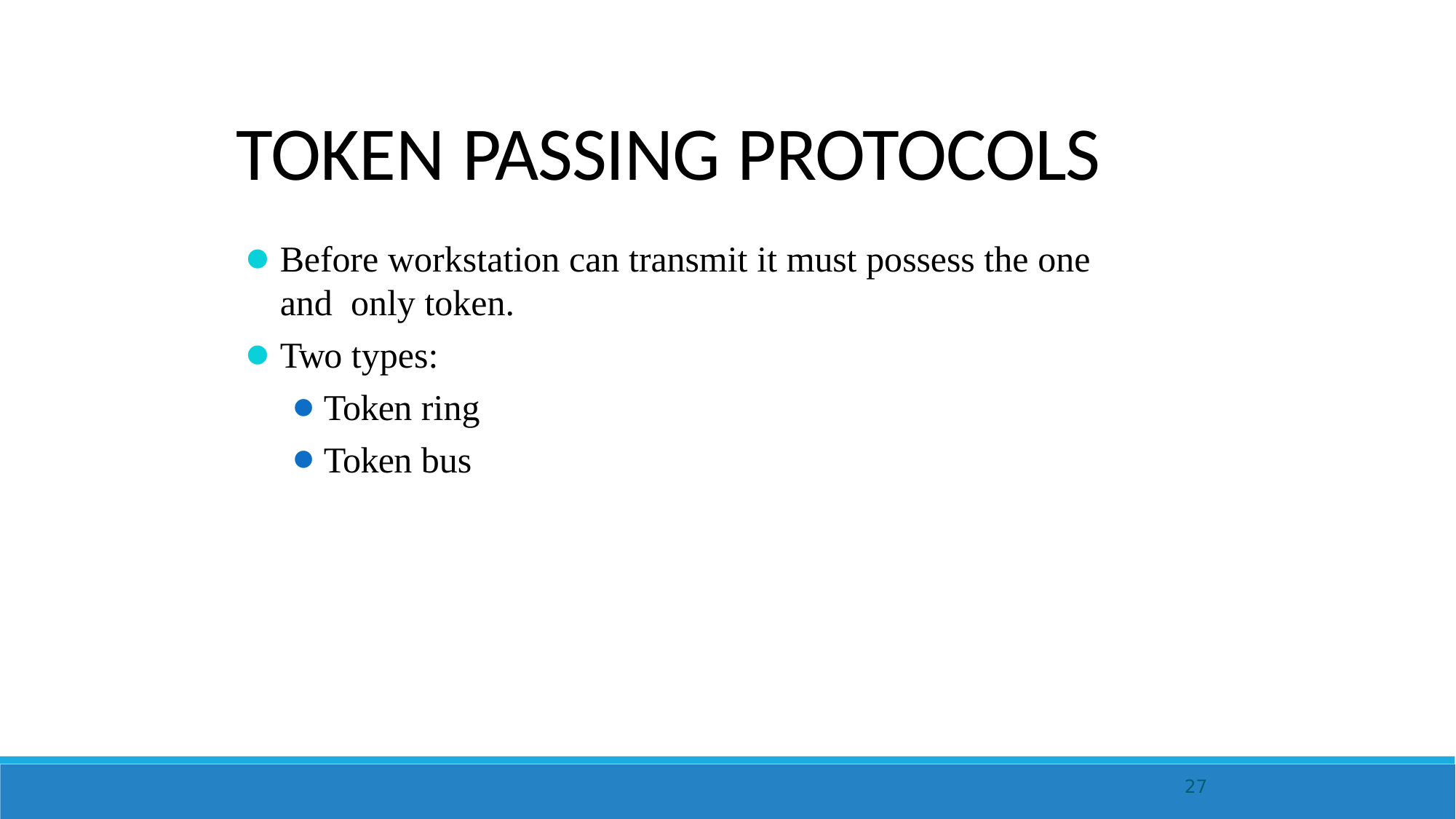

# TOKEN PASSING PROTOCOLS
Before workstation can transmit it must possess the one and  only token.
Two types:
Token ring
Token bus
27